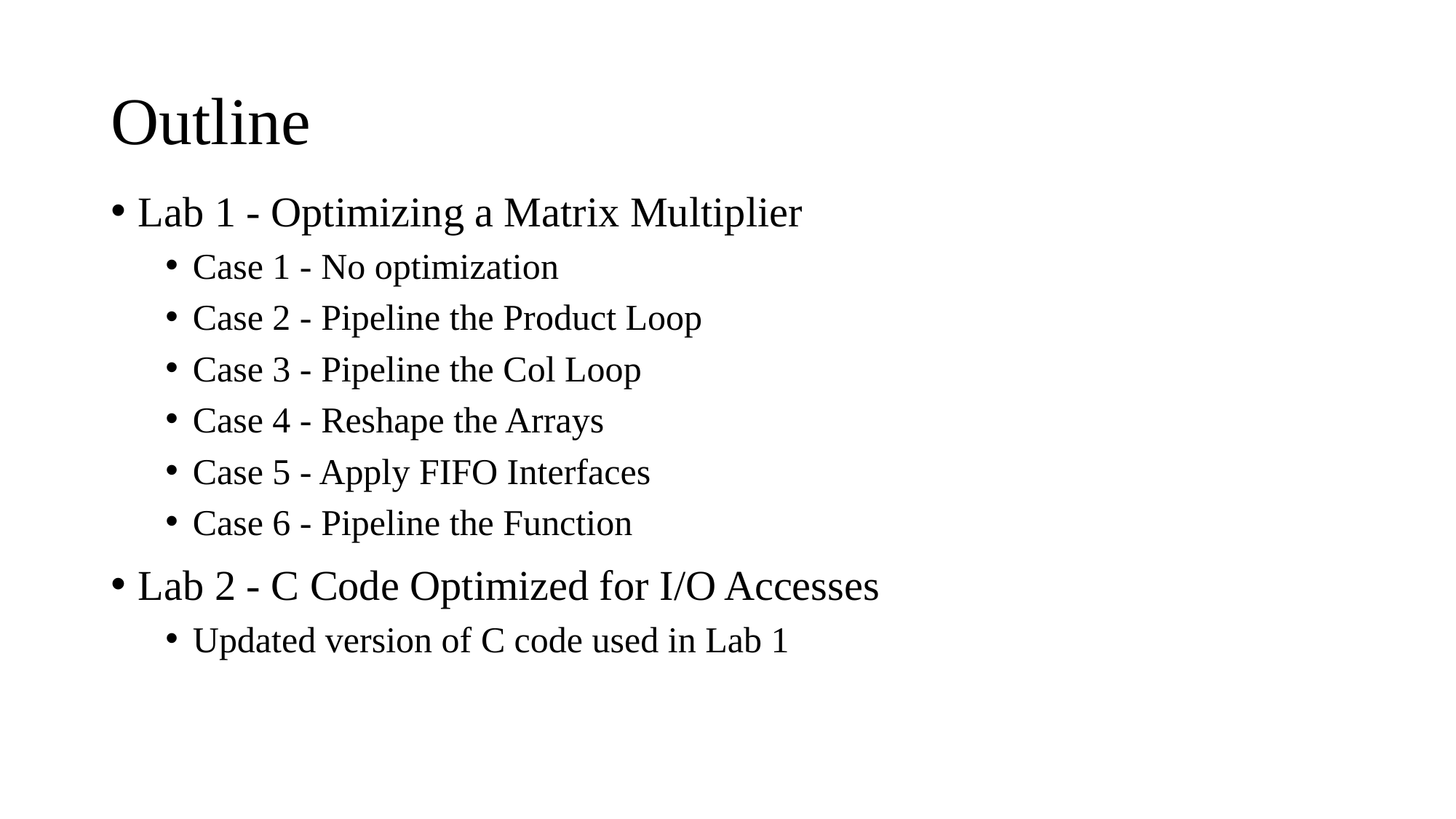

# Outline
Lab 1 - Optimizing a Matrix Multiplier
Case 1 - No optimization
Case 2 - Pipeline the Product Loop
Case 3 - Pipeline the Col Loop
Case 4 - Reshape the Arrays
Case 5 - Apply FIFO Interfaces
Case 6 - Pipeline the Function
Lab 2 - C Code Optimized for I/O Accesses
Updated version of C code used in Lab 1